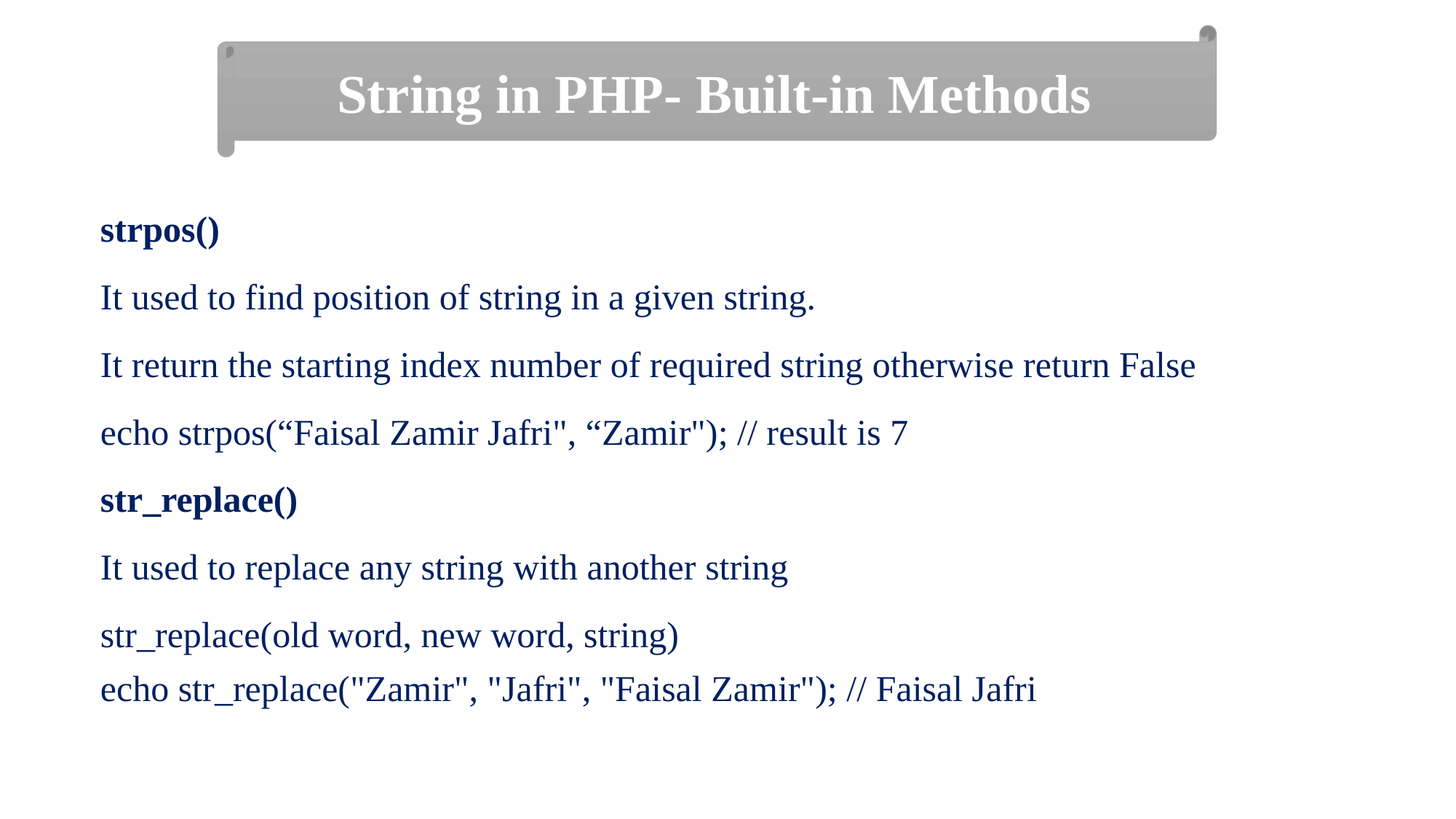

String in PHP- Built-in Methods
strpos()
It used to find position of string in a given string.
It return the starting index number of required string otherwise return False
echo strpos(“Faisal Zamir Jafri", “Zamir"); // result is 7
str_replace()
It used to replace any string with another string
str_replace(old word, new word, string)
echo str_replace("Zamir", "Jafri", "Faisal Zamir"); // Faisal Jafri